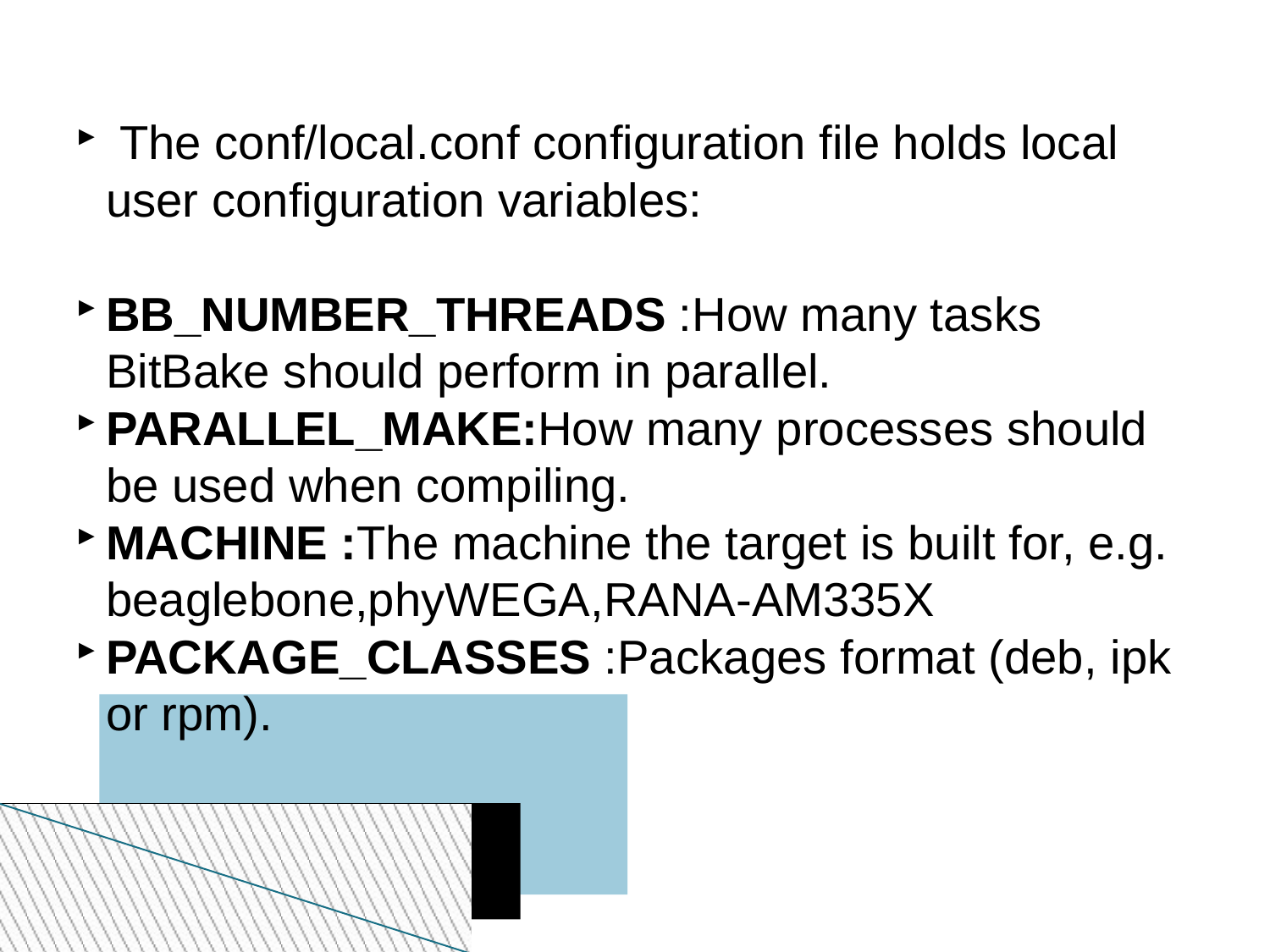

The conf/local.conf configuration file holds local user configuration variables:

BB_NUMBER_THREADS :How many tasks BitBake should perform in parallel.
PARALLEL_MAKE:How many processes should be used when compiling.
MACHINE :The machine the target is built for, e.g. beaglebone,phyWEGA,RANA-AM335X
PACKAGE_CLASSES :Packages format (deb, ipk or rpm).